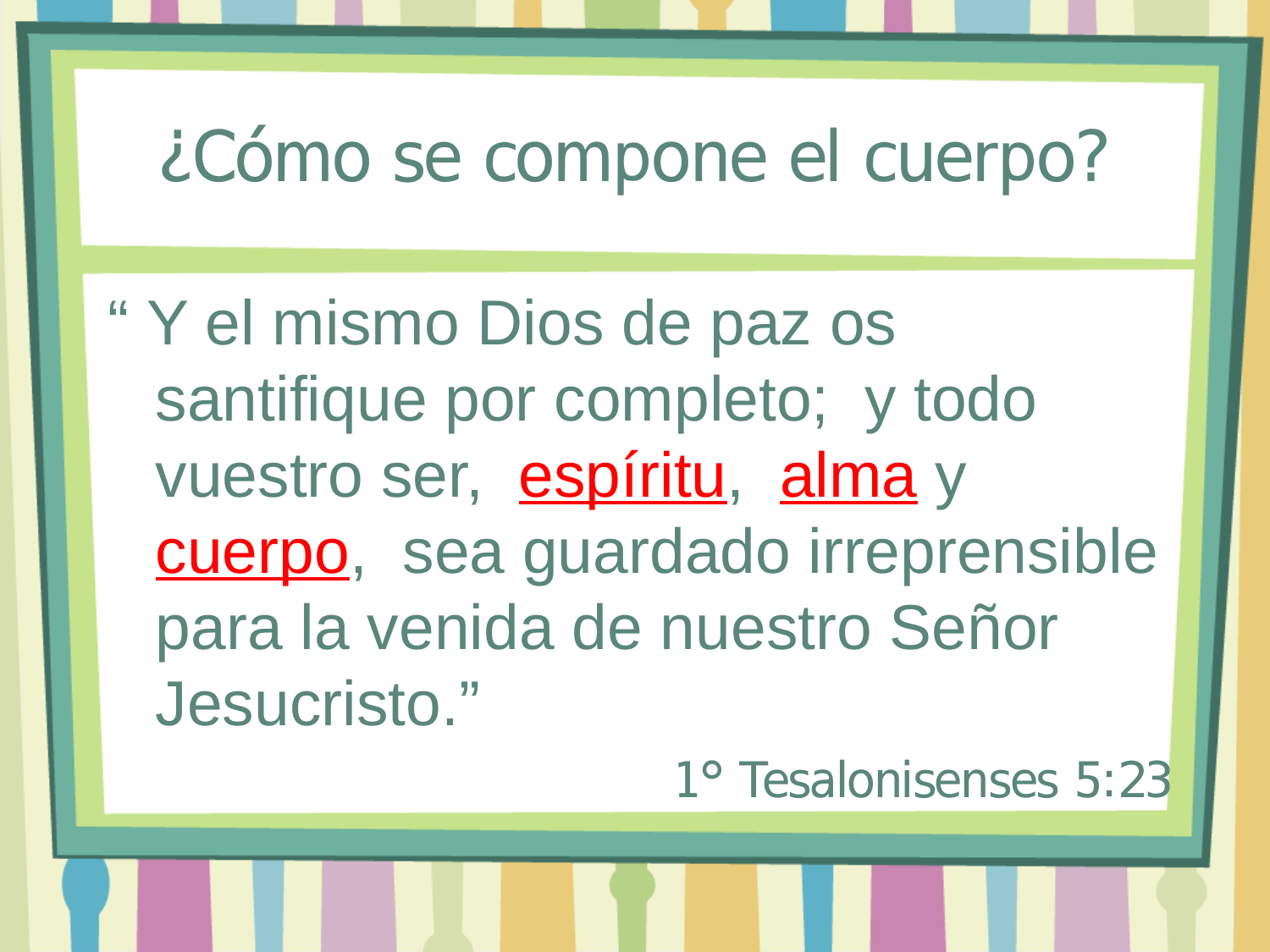

# ¿Cómo se compone el cuerpo?
“ Y el mismo Dios de paz os santifique por completo;  y todo vuestro ser,  espíritu,  alma y cuerpo,  sea guardado irreprensible para la venida de nuestro Señor Jesucristo.”
1° Tesalonisenses 5:23